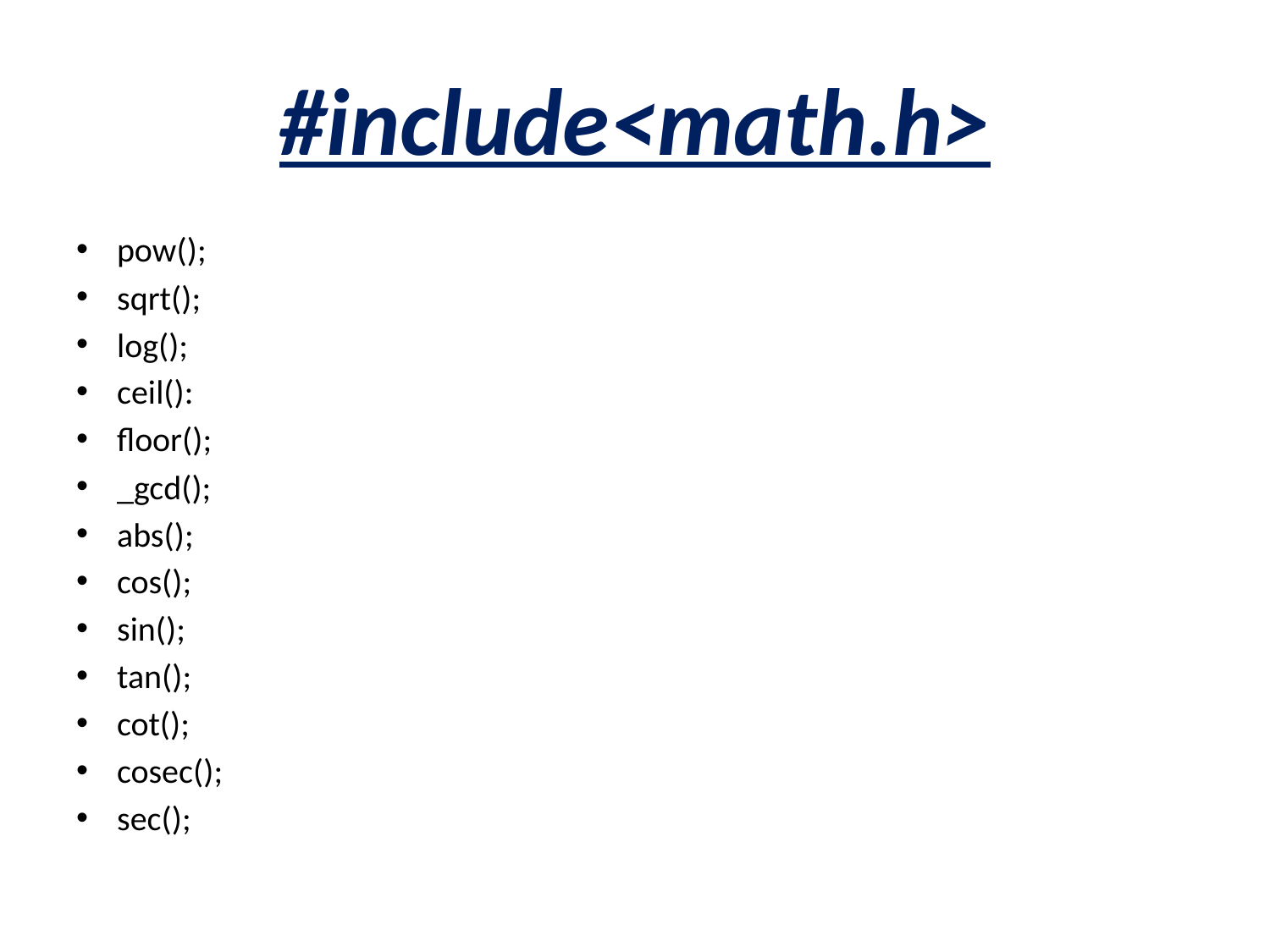

# #include<math.h>
pow();
sqrt();
log();
ceil():
floor();
_gcd();
abs();
cos();
sin();
tan();
cot();
cosec();
sec();